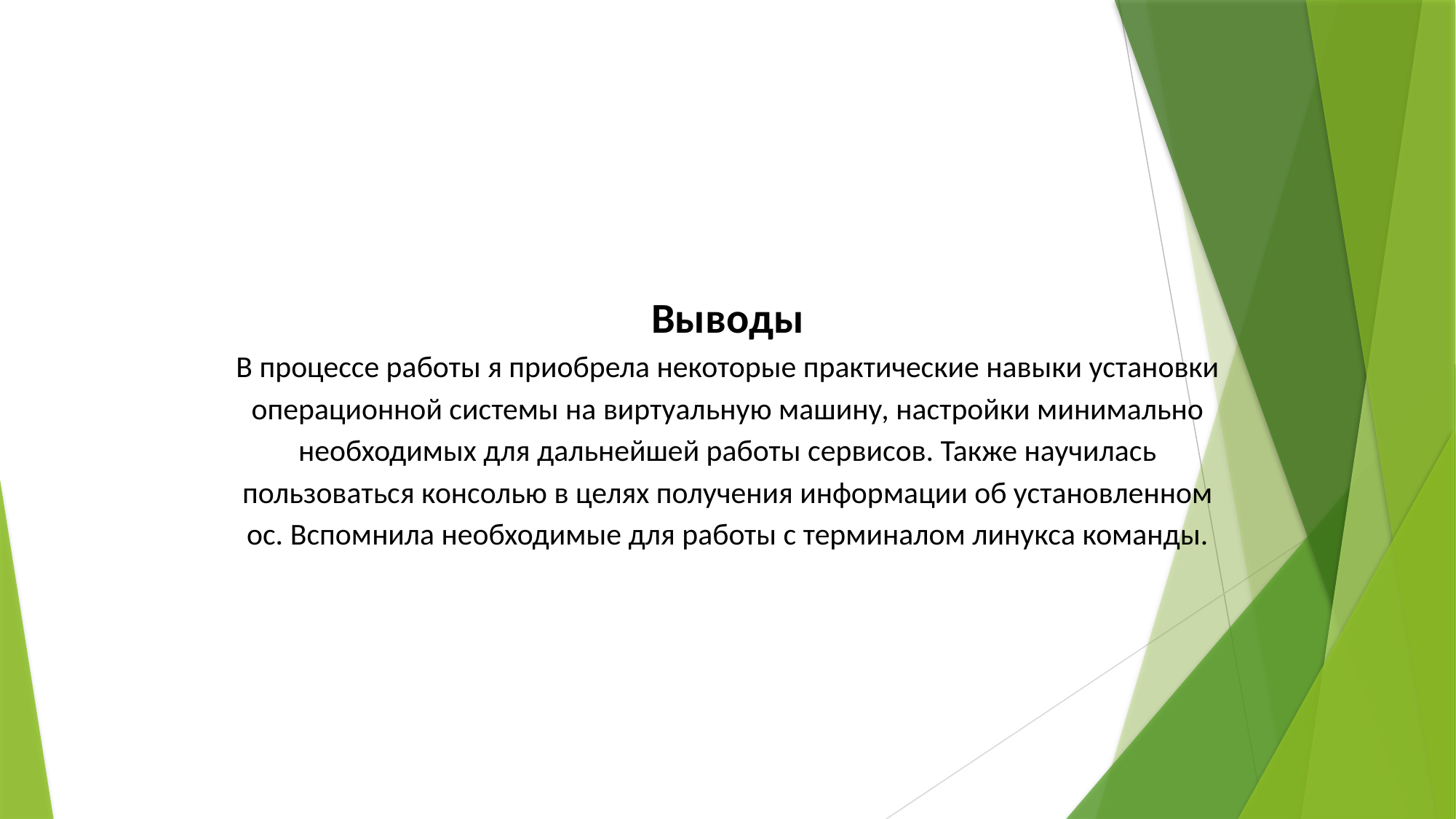

Выводы
В процессе работы я приобрела некоторые практические навыки установки операционной системы на виртуальную машину, настройки минимально необходимых для дальнейшей работы сервисов. Также научилась пользоваться консолью в целях получения информации об установленном ос. Вспомнила необходимые для работы с терминалом линукса команды.